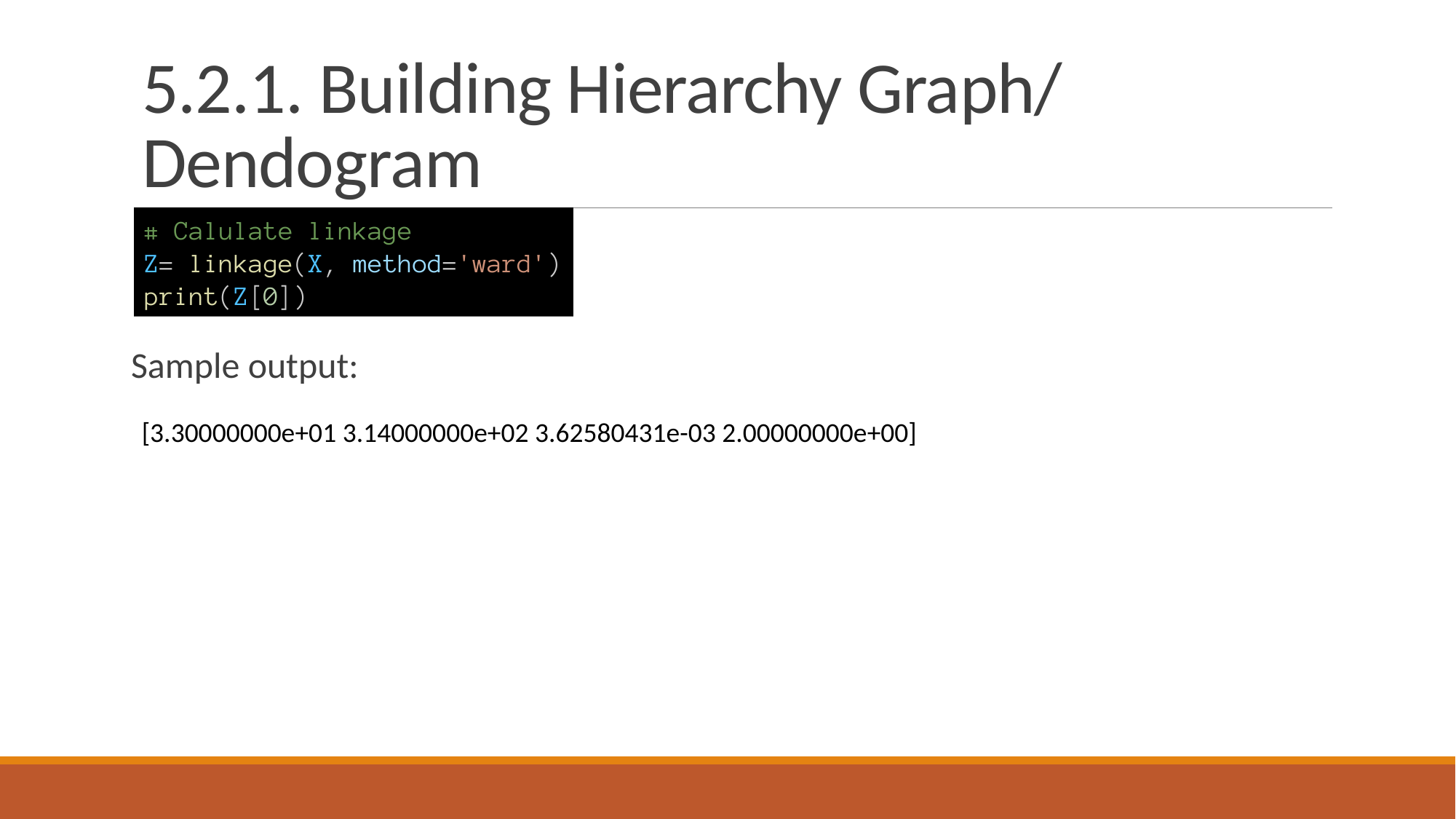

# 5.2.1. Building Hierarchy Graph/ Dendogram
# Calulate linkage
Z= linkage(X, method='ward')
print(Z[0])

Sample output:
[3.30000000e+01 3.14000000e+02 3.62580431e-03 2.00000000e+00]